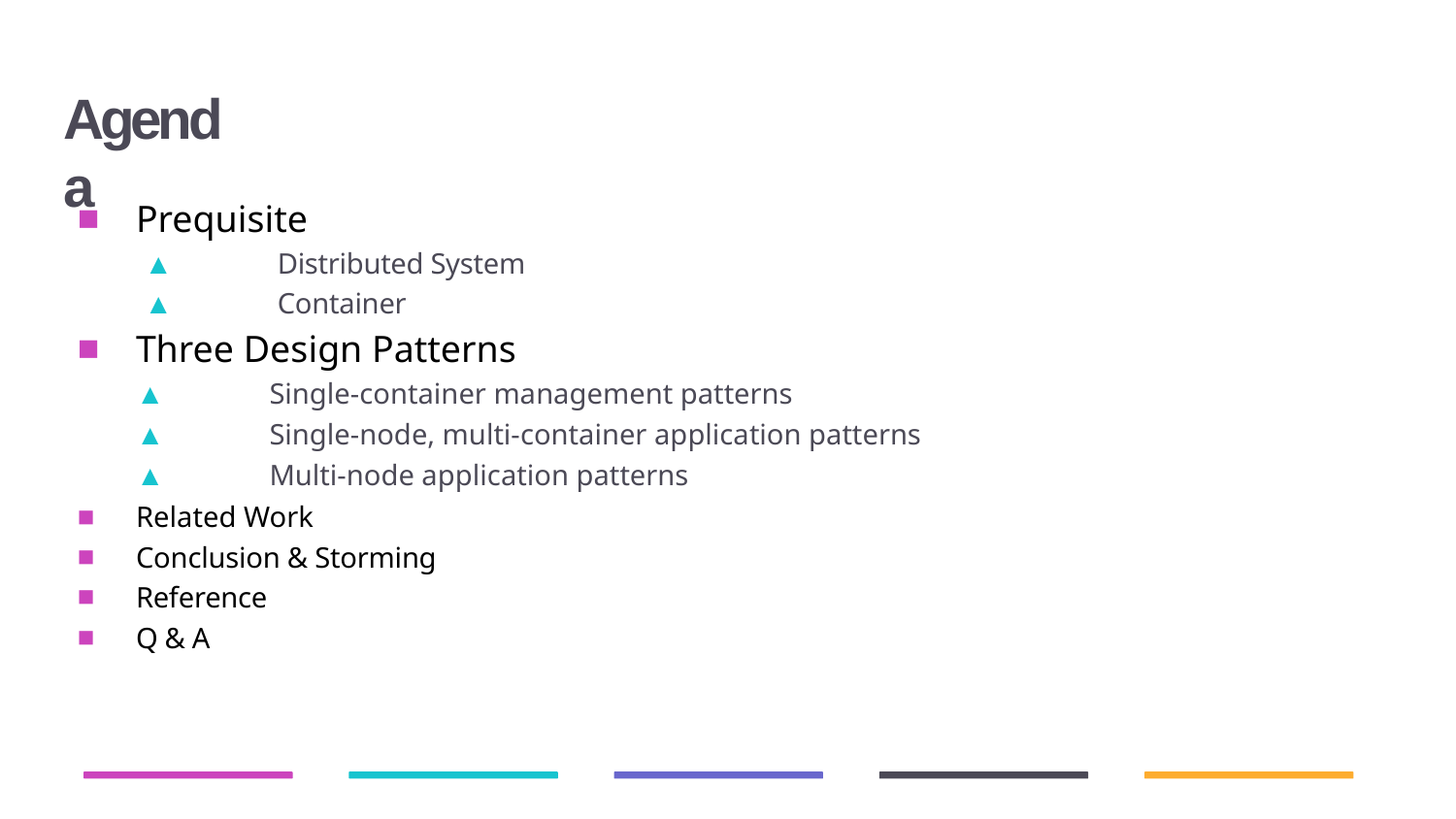

Agenda
Prequisite
▲	Distributed System
▲	Container
Three Design Patterns
▲	Single-container management patterns
▲	Single-node, multi-container application patterns
▲	Multi-node application patterns
Related Work
Conclusion & Storming
Reference
Q & A